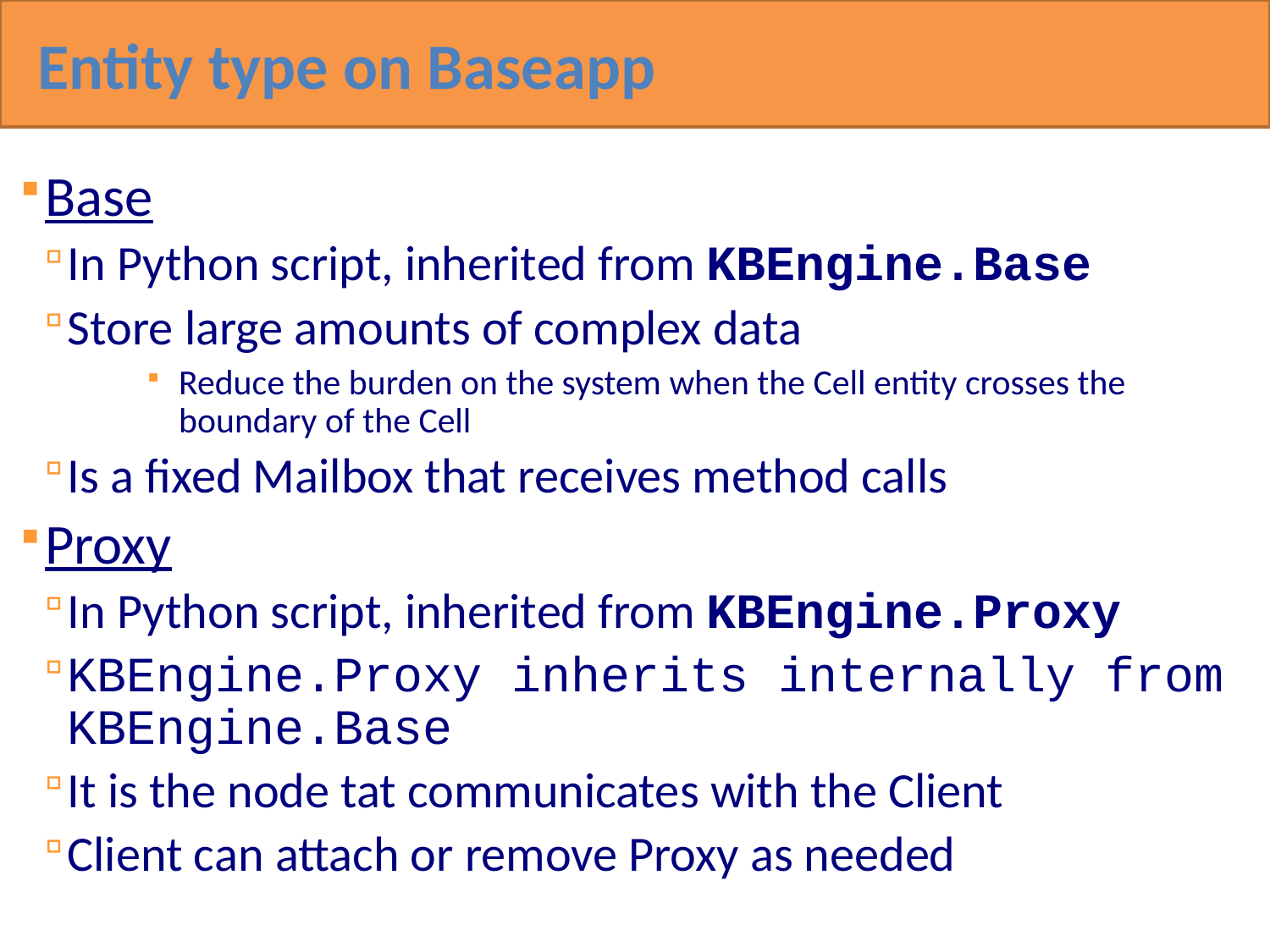

Entity type on Baseapp
Base
In Python script, inherited from KBEngine.Base
Store large amounts of complex data
Reduce the burden on the system when the Cell entity crosses the boundary of the Cell
Is a fixed Mailbox that receives method calls
Proxy
In Python script, inherited from KBEngine.Proxy
KBEngine.Proxy inherits internally from KBEngine.Base
It is the node tat communicates with the Client
Client can attach or remove Proxy as needed